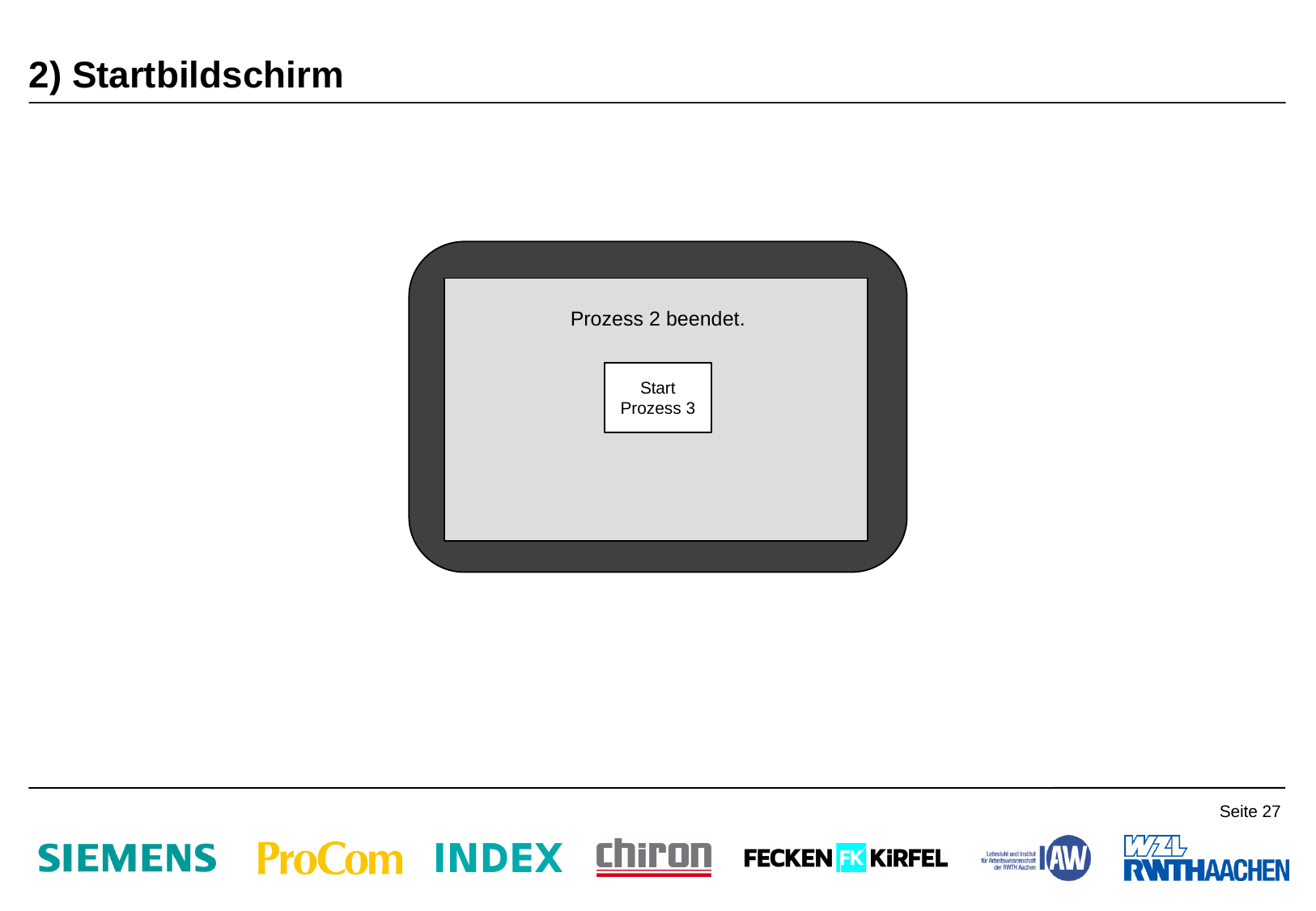

# 2) Startbildschirm

Start Prozess 3
Prozess 2 beendet.